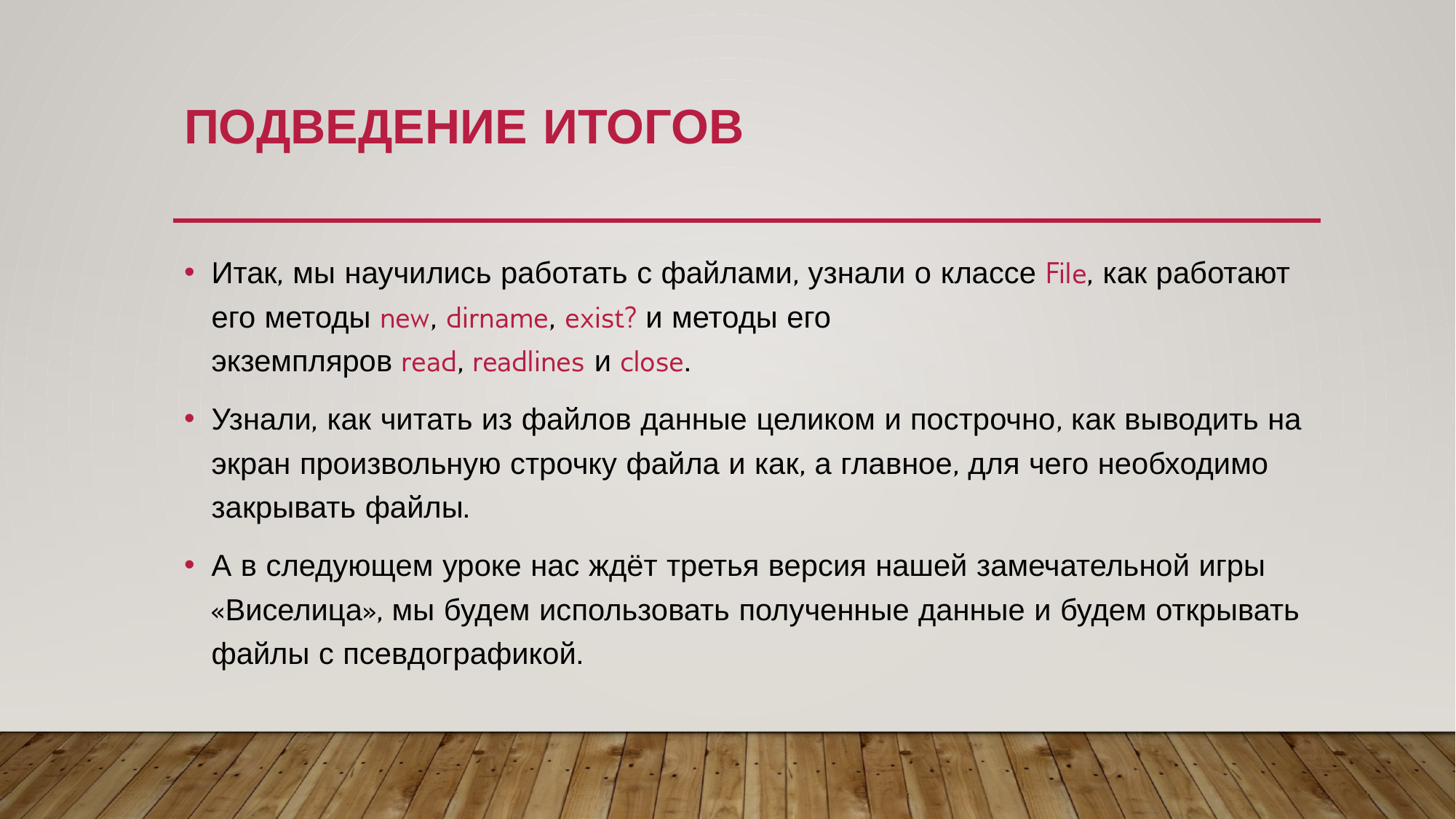

# Подведение итогов
Итак, мы научились работать с файлами, узнали о классе File, как работают его методы new, dirname, exist? и методы его экземпляров read, readlines и close.
Узнали, как читать из файлов данные целиком и построчно, как выводить на экран произвольную строчку файла и как, а главное, для чего необходимо закрывать файлы.
А в следующем уроке нас ждёт третья версия нашей замечательной игры «Виселица», мы будем использовать полученные данные и будем открывать файлы с псевдографикой.